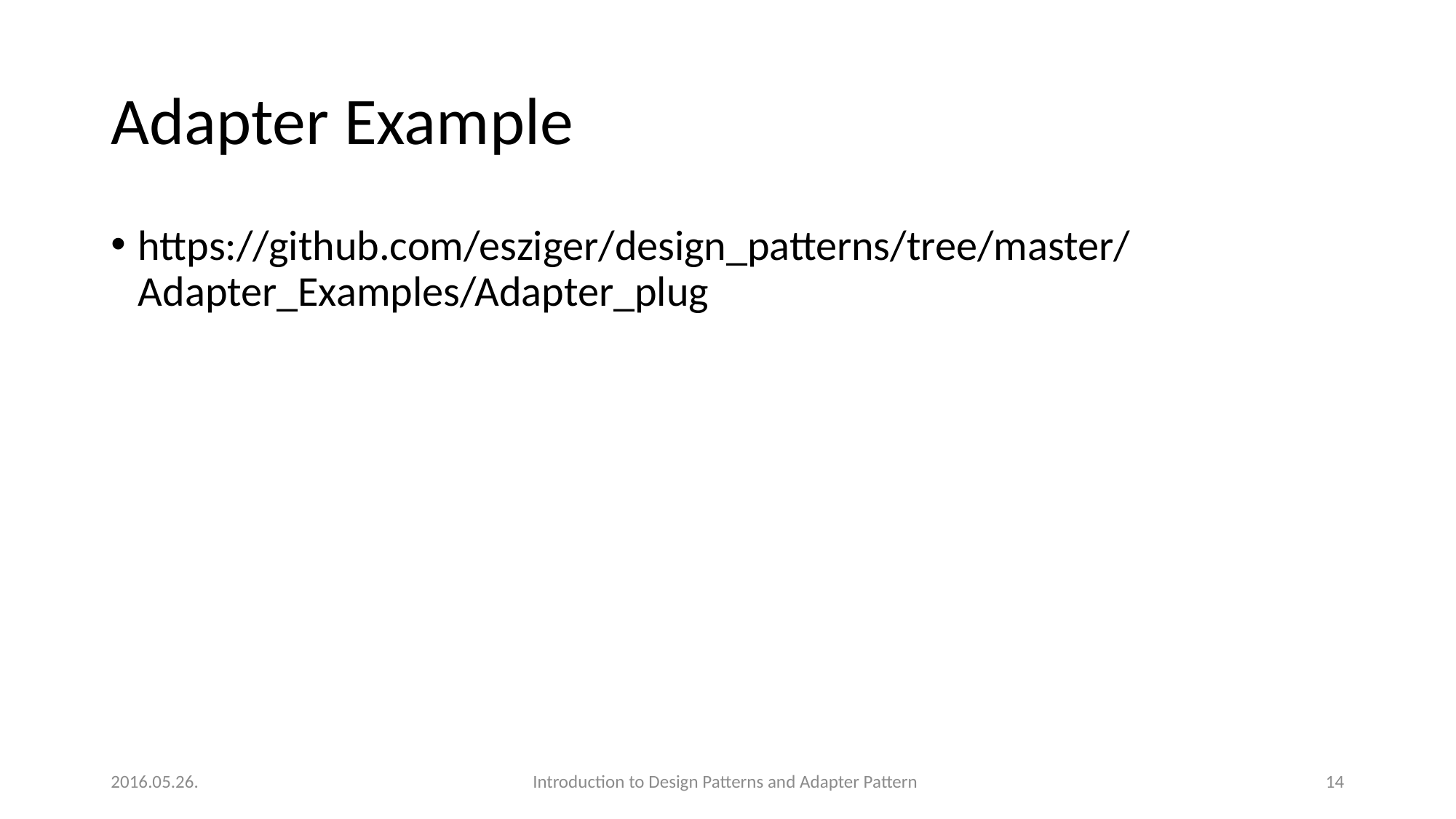

# Adapter Example
https://github.com/esziger/design_patterns/tree/master/Adapter_Examples/Adapter_plug
2016.05.26.
Introduction to Design Patterns and Adapter Pattern
14